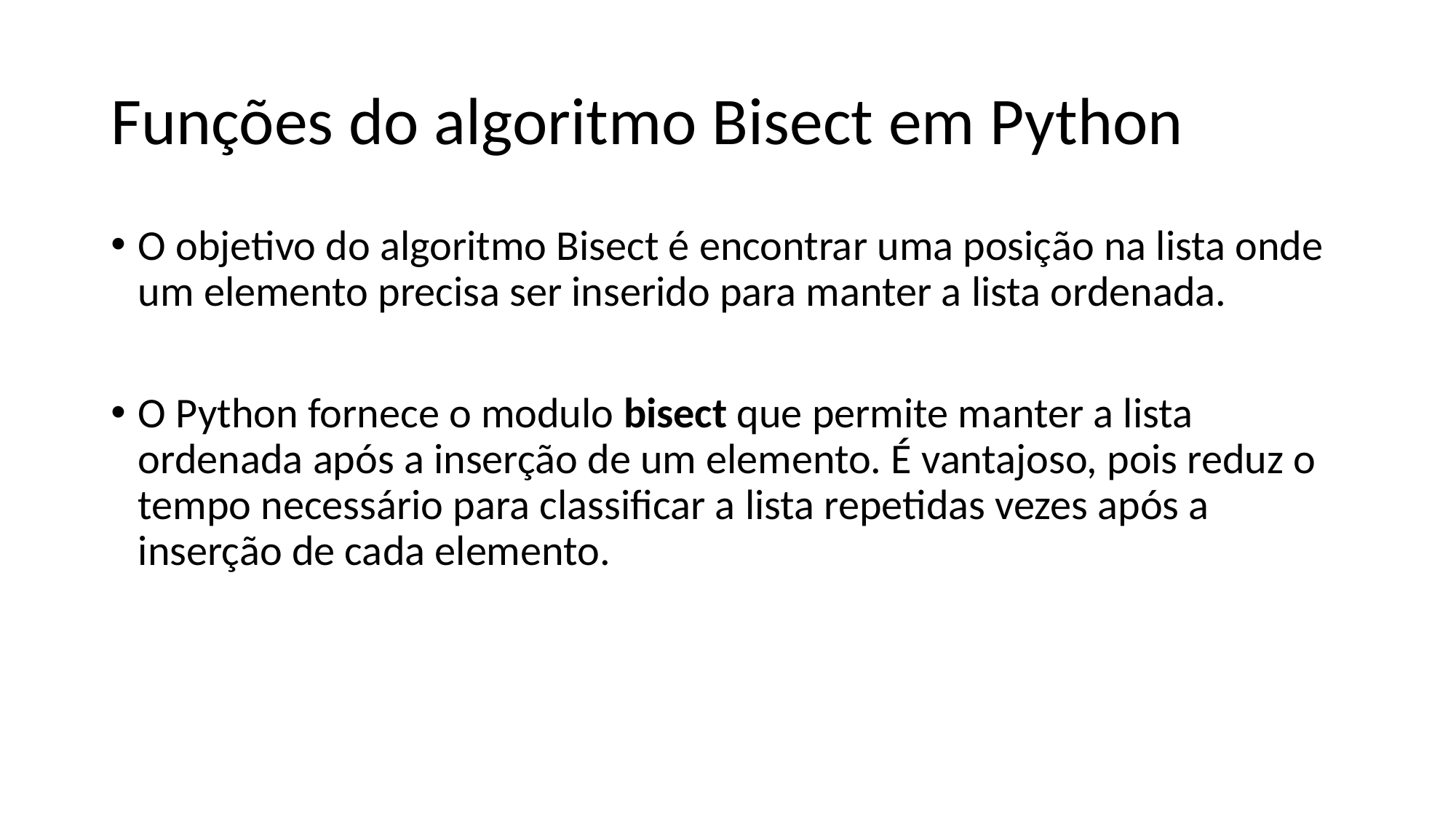

# Funções do algoritmo Bisect em Python
O objetivo do algoritmo Bisect é encontrar uma posição na lista onde um elemento precisa ser inserido para manter a lista ordenada.

O Python fornece o modulo bisect que permite manter a lista ordenada após a inserção de um elemento. É vantajoso, pois reduz o tempo necessário para classificar a lista repetidas vezes após a inserção de cada elemento.